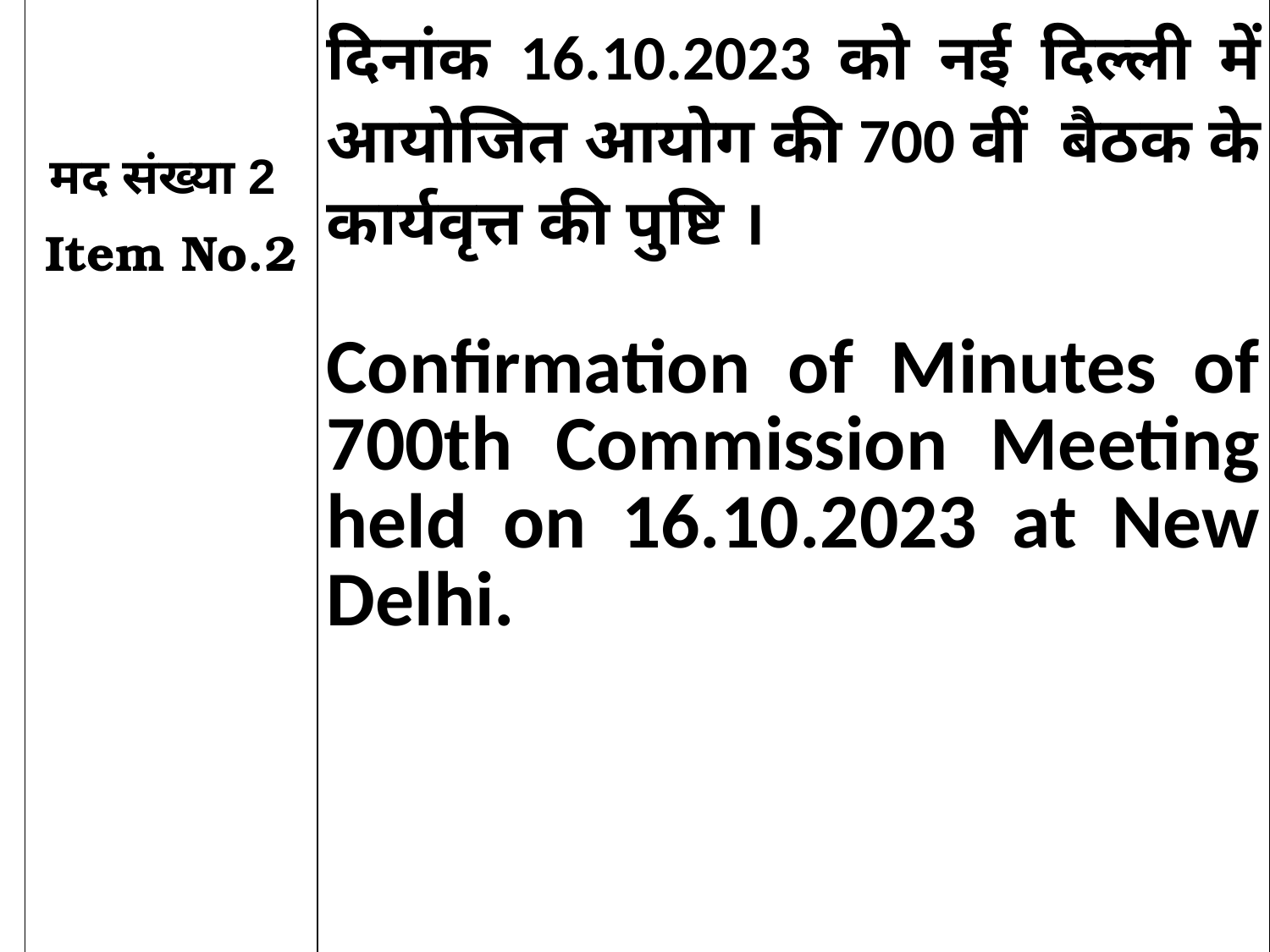

| मद संख्या ITEM NO. | विषय SUBJECT |
| --- | --- |
| मद संख्या 2 Item No.2 | दिनांक 16.10.2023 को नई दिल्ली में आयोजित आयोग की 700 वीं बैठक के कार्यवृत्त की पुष्टि ।    Confirmation of Minutes of 700th Commission Meeting held on 16.10.2023 at New Delhi. |